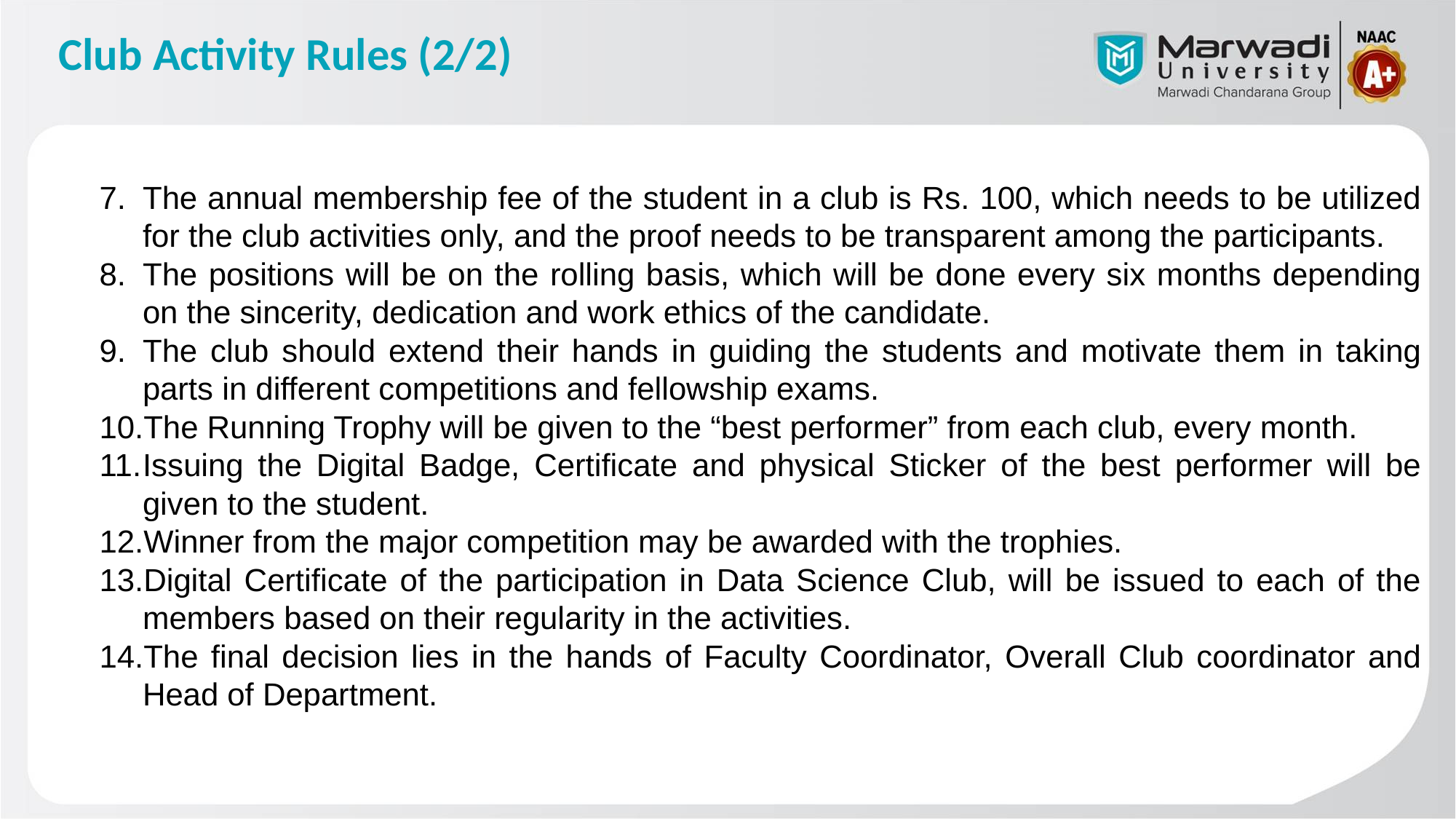

# Club Activity Rules (2/2)

The annual membership fee of the student in a club is Rs. 100, which needs to be utilized for the club activities only, and the proof needs to be transparent among the participants.
The positions will be on the rolling basis, which will be done every six months depending on the sincerity, dedication and work ethics of the candidate.
The club should extend their hands in guiding the students and motivate them in taking parts in different competitions and fellowship exams.
The Running Trophy will be given to the “best performer” from each club, every month.
Issuing the Digital Badge, Certificate and physical Sticker of the best performer will be given to the student.
Winner from the major competition may be awarded with the trophies.
Digital Certificate of the participation in Data Science Club, will be issued to each of the members based on their regularity in the activities.
The final decision lies in the hands of Faculty Coordinator, Overall Club coordinator and Head of Department.